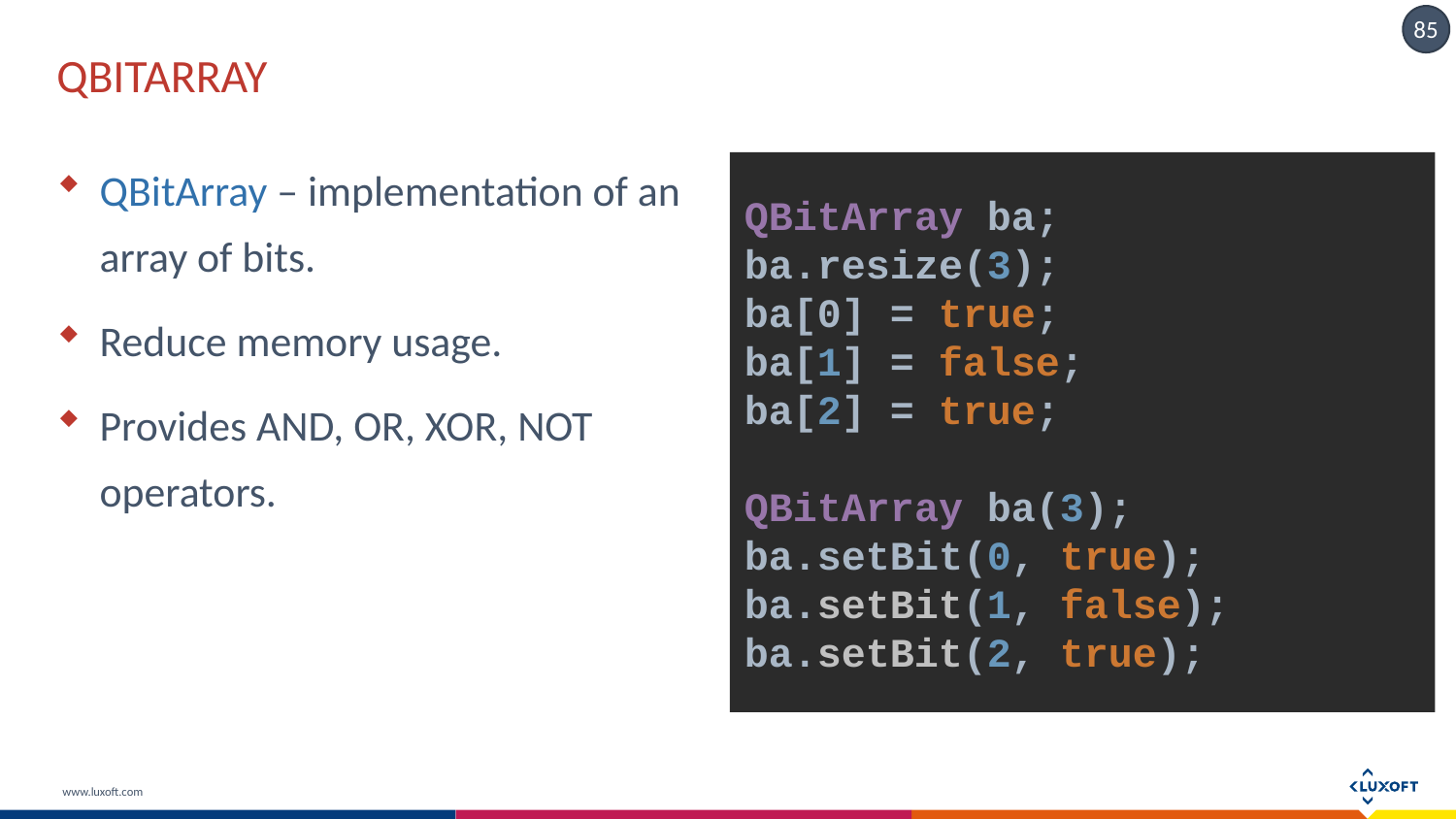

# QBITARRAY
QBitArray – implementation of an array of bits.
Reduce memory usage.
Provides AND, OR, XOR, NOT operators.
QBitArray ba;
ba.resize(3);
ba[0] = true;
ba[1] = false;
ba[2] = true;

QBitArray ba(3);
ba.setBit(0, true);
ba.setBit(1, false);
ba.setBit(2, true);